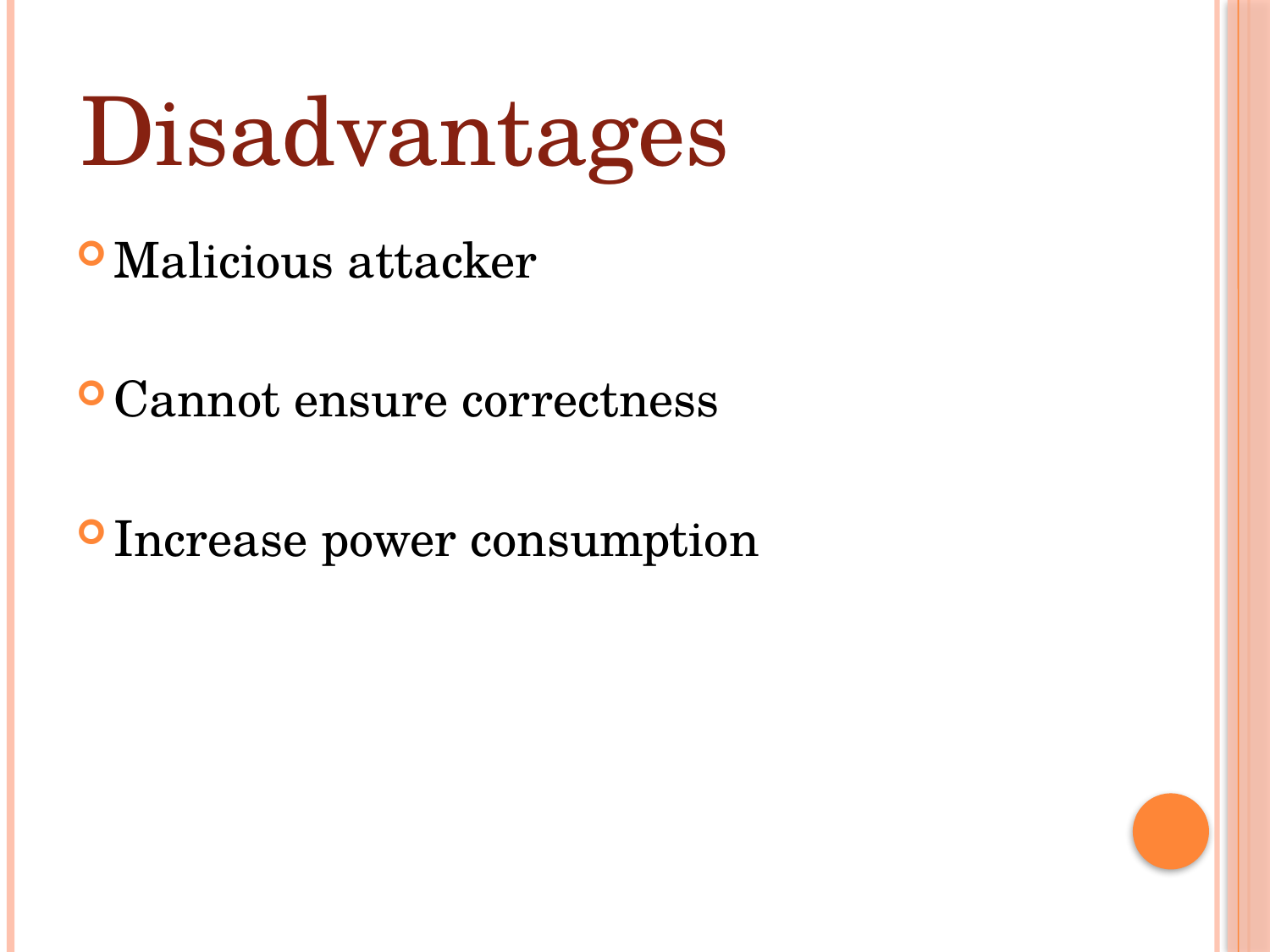

Disadvantages
Malicious attacker

Cannot ensure correctness

Increase power consumption